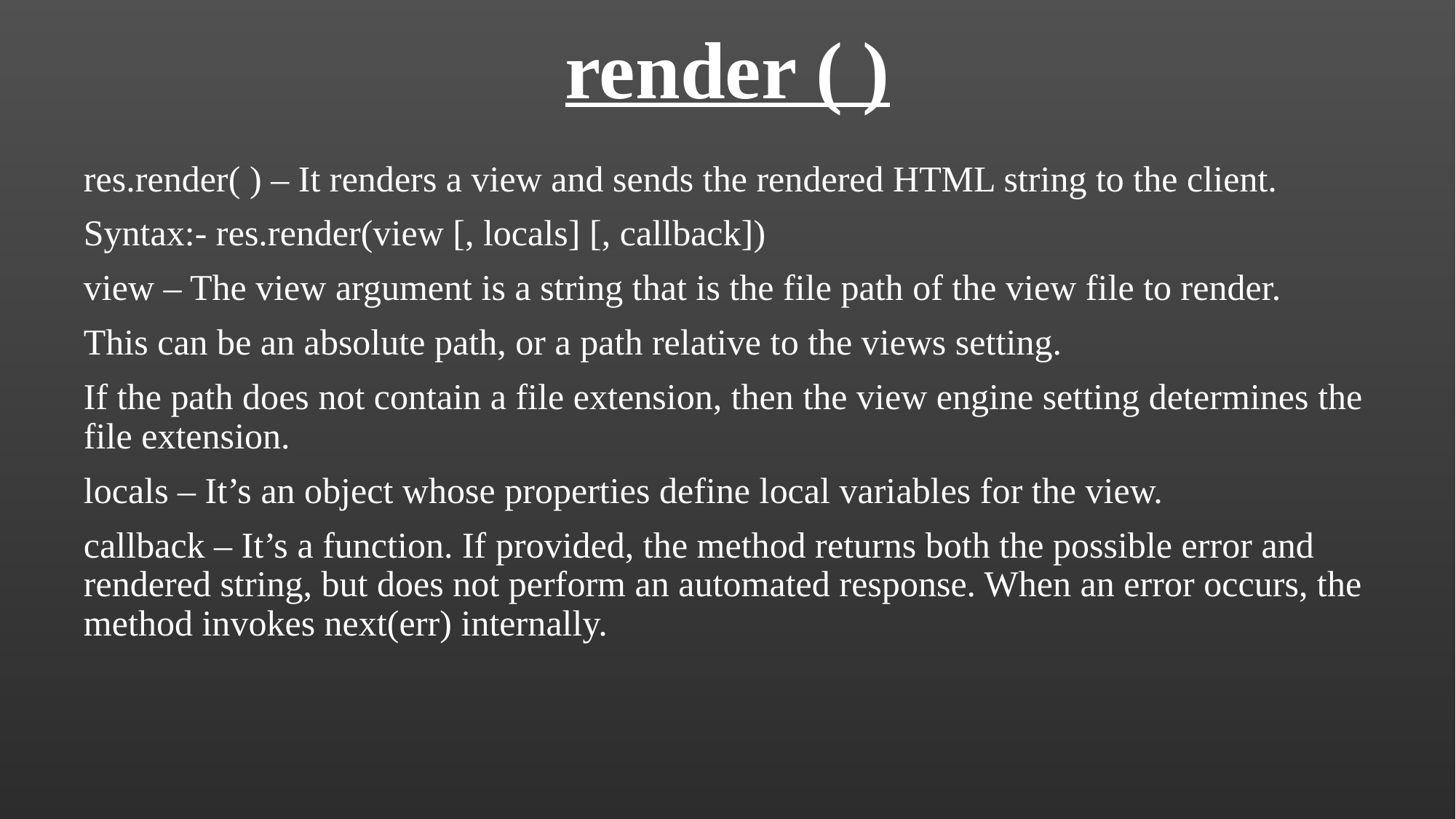

# render ( )
res.render( ) – It renders a view and sends the rendered HTML string to the client.
Syntax:- res.render(view [, locals] [, callback])
view – The view argument is a string that is the file path of the view file to render.
This can be an absolute path, or a path relative to the views setting.
If the path does not contain a file extension, then the view engine setting determines the file extension.
locals – It’s an object whose properties define local variables for the view.
callback – It’s a function. If provided, the method returns both the possible error and rendered string, but does not perform an automated response. When an error occurs, the method invokes next(err) internally.